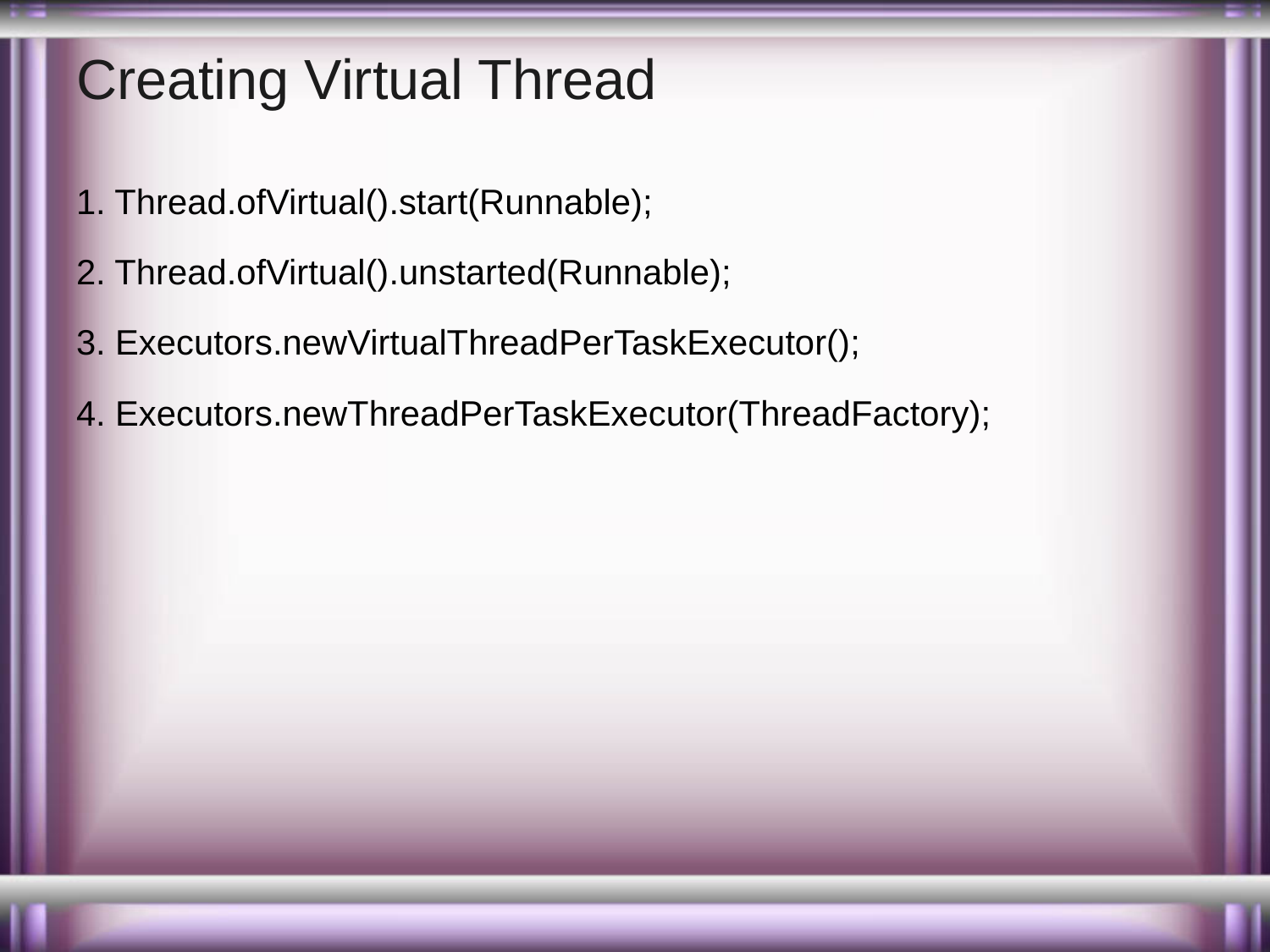

# Creating Virtual Thread
1. Thread.ofVirtual().start(Runnable);
2. Thread.ofVirtual().unstarted(Runnable);
3. Executors.newVirtualThreadPerTaskExecutor();
4. Executors.newThreadPerTaskExecutor(ThreadFactory);